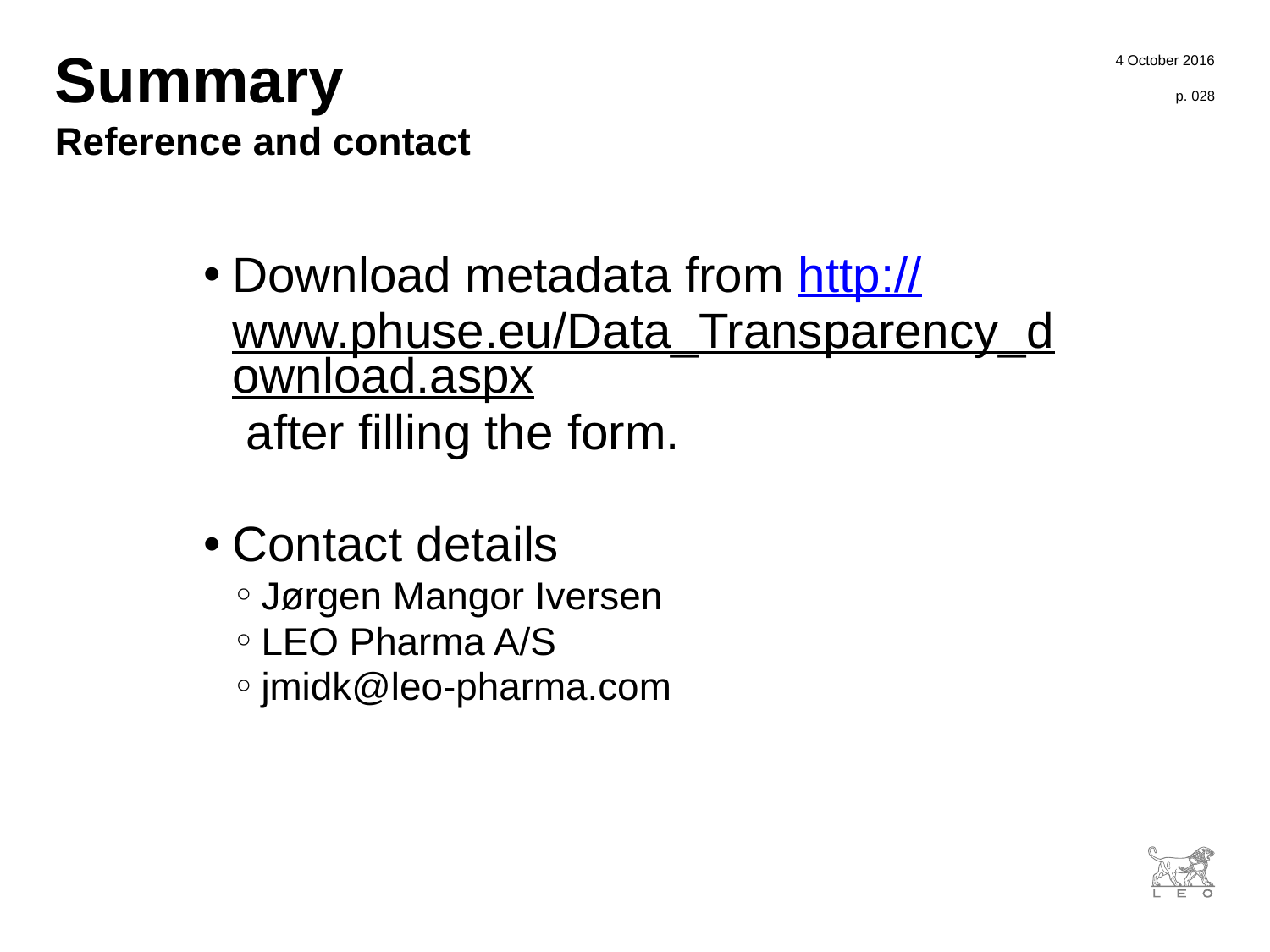

4 October 2016
# Summary
p. 028
Reference and contact
Download metadata from http://www.phuse.eu/Data_Transparency_download.aspx after filling the form.

Contact details
Jørgen Mangor Iversen
LEO Pharma A/S
jmidk@leo-pharma.com